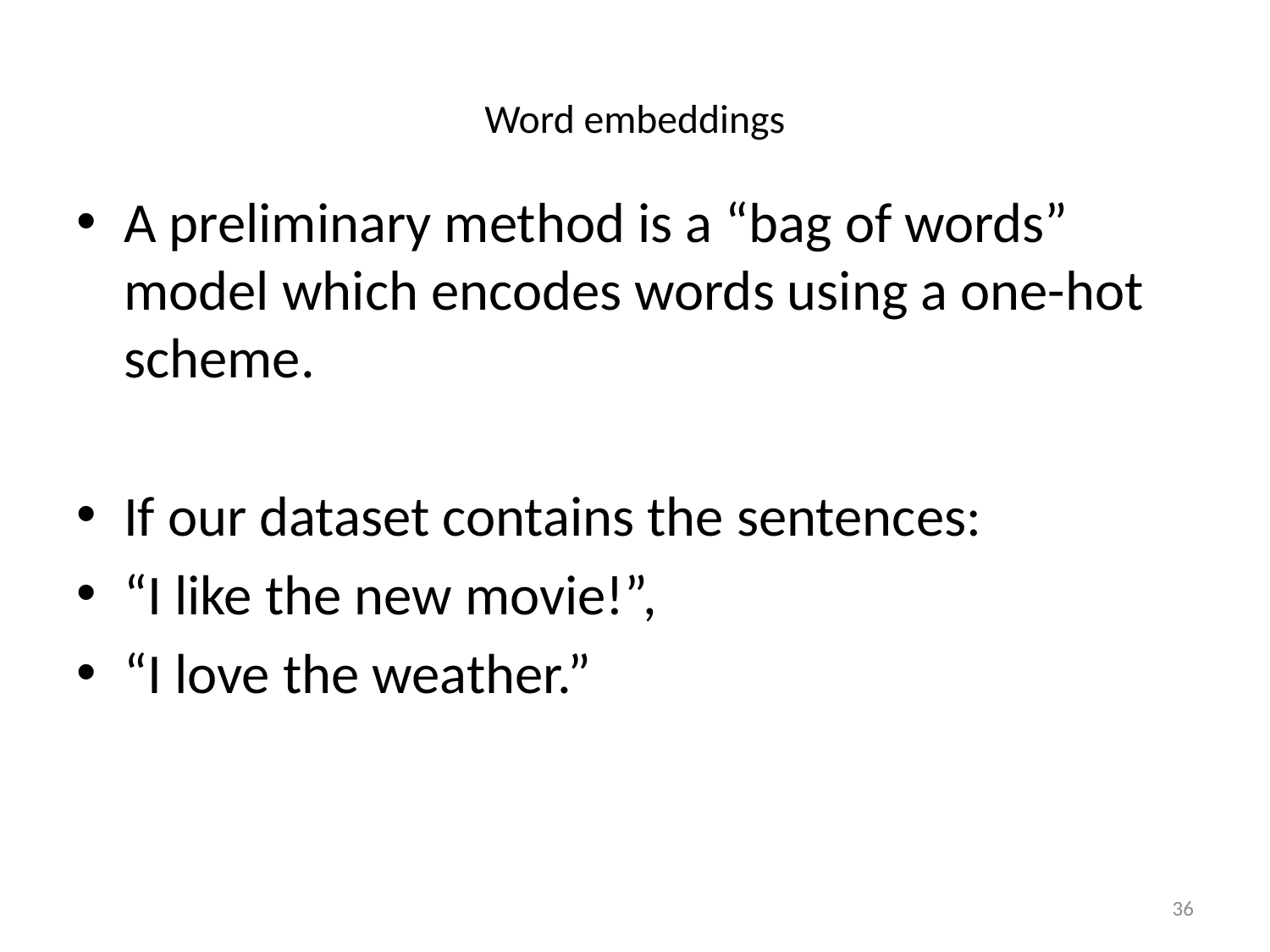

# Word embeddings
A preliminary method is a “bag of words” model which encodes words using a one-hot scheme.

If our dataset contains the sentences:
“I like the new movie!”,
“I love the weather.”
36